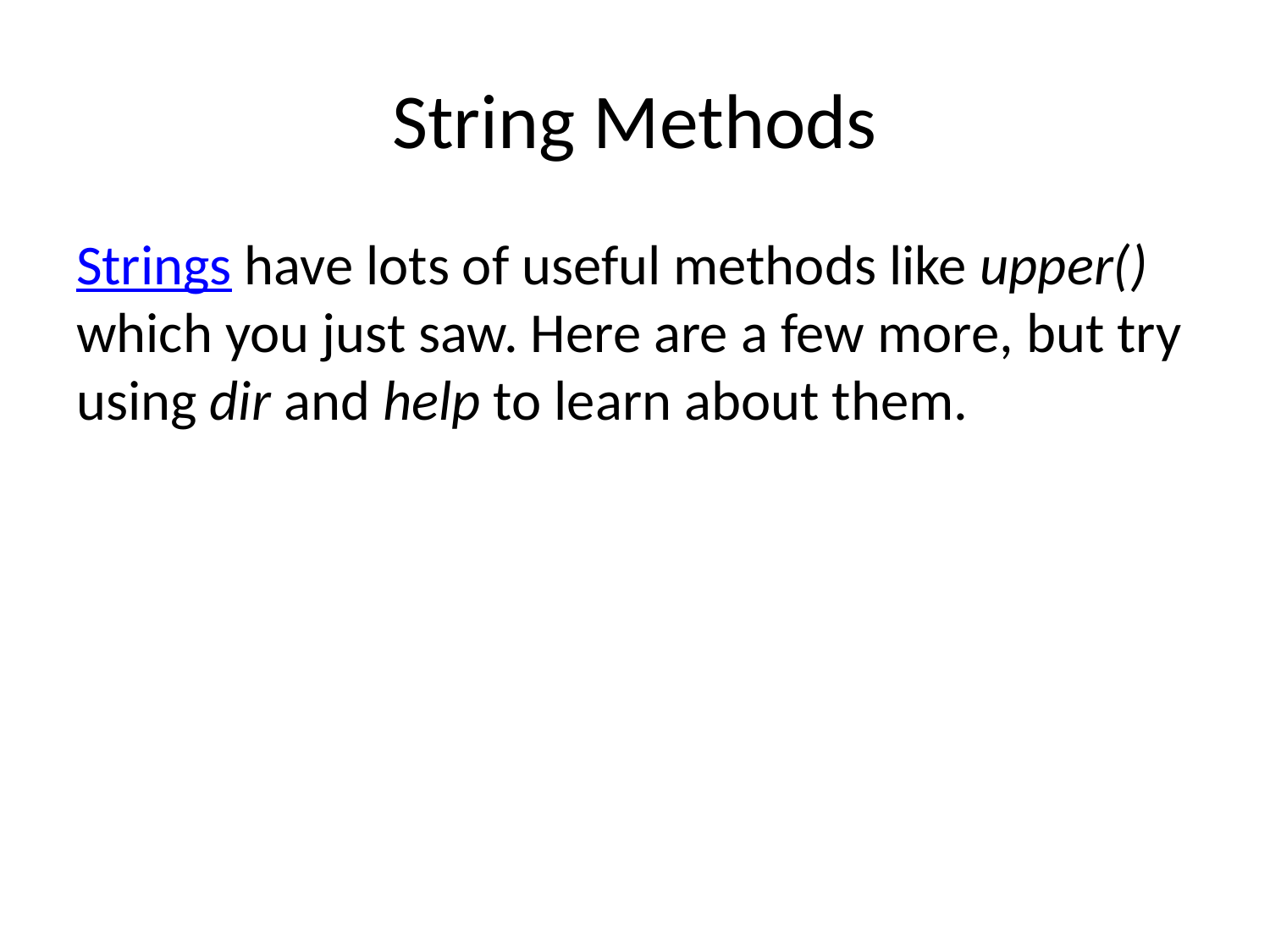

# String Methods
Strings have lots of useful methods like upper() which you just saw. Here are a few more, but try using dir and help to learn about them.